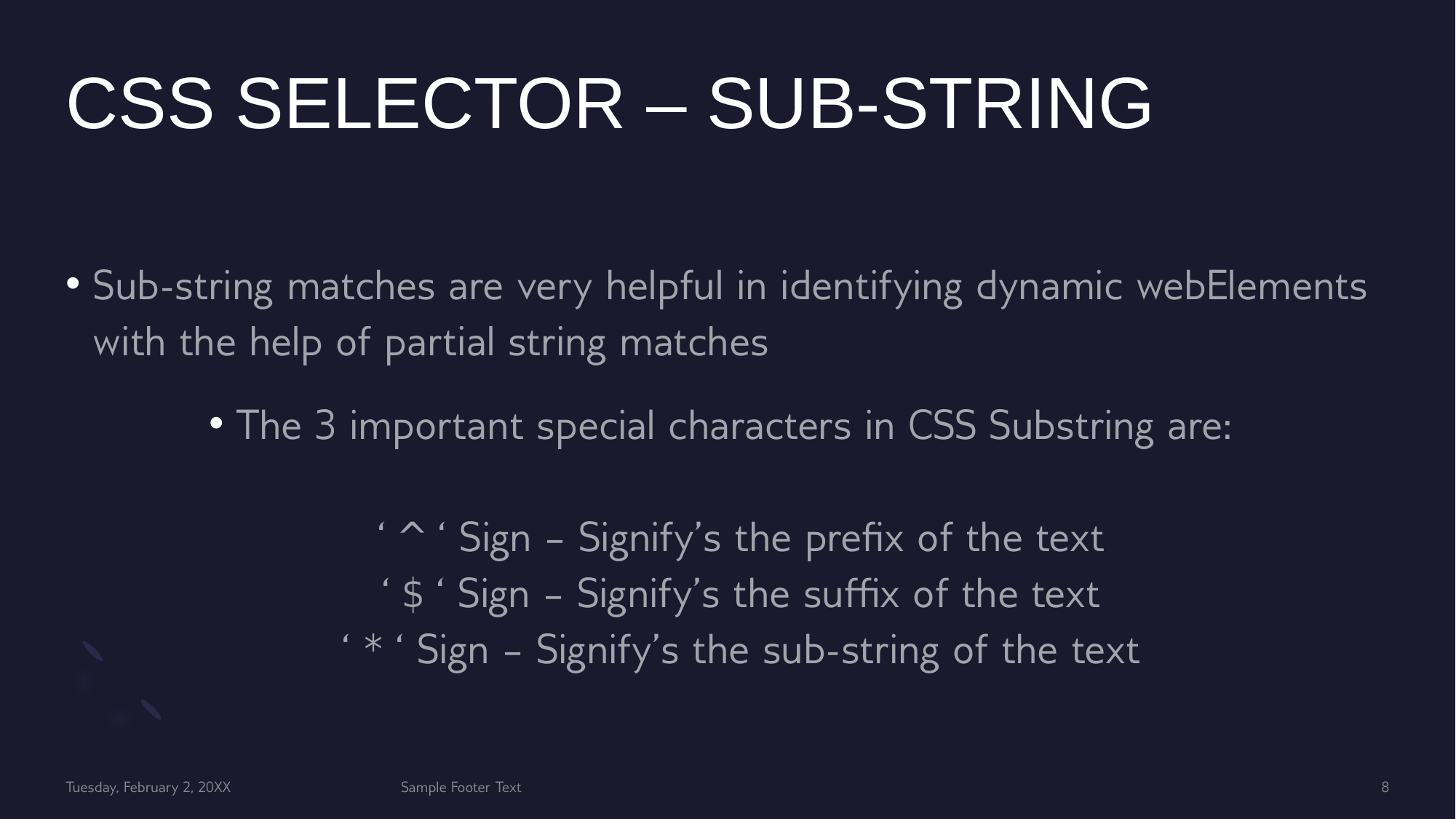

# CSS SELECTOR – SUB-STRING
Sub-string matches are very helpful in identifying dynamic webElements with the help of partial string matches
The 3 important special characters in CSS Substring are:
‘ ^ ‘ Sign – Signify’s the prefix of the text
‘ $ ‘ Sign – Signify’s the suffix of the text
‘ * ‘ Sign – Signify’s the sub-string of the text
Tuesday, February 2, 20XX
Sample Footer Text
8